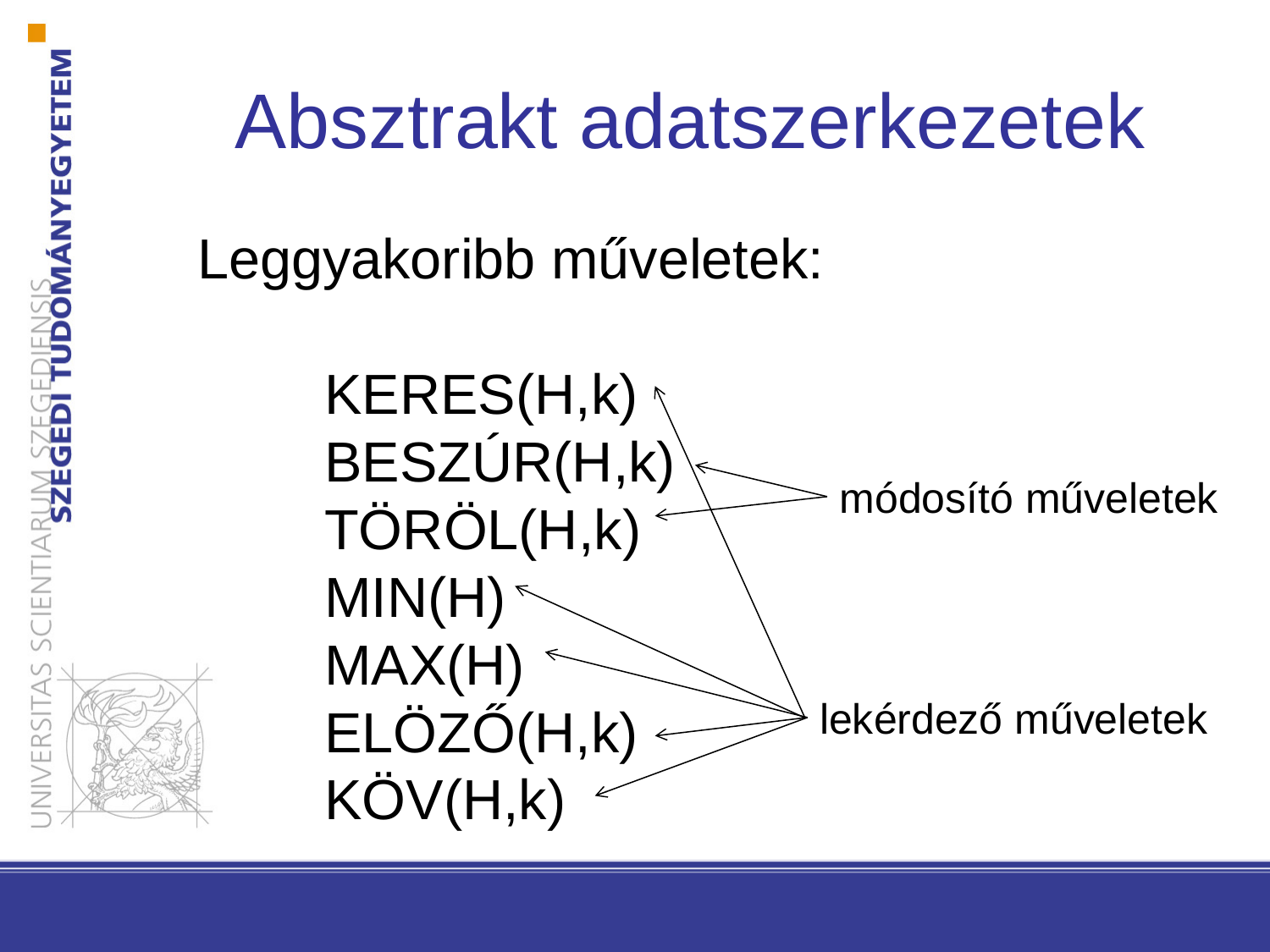

# Absztrakt adatszerkezetek
Leggyakoribb műveletek:

	KERES(H,k)
	BESZÚR(H,k)
	TÖRÖL(H,k)
	MIN(H)
	MAX(H)
	ELÖZŐ(H,k)
	KÖV(H,k)
módosító műveletek
lekérdező műveletek